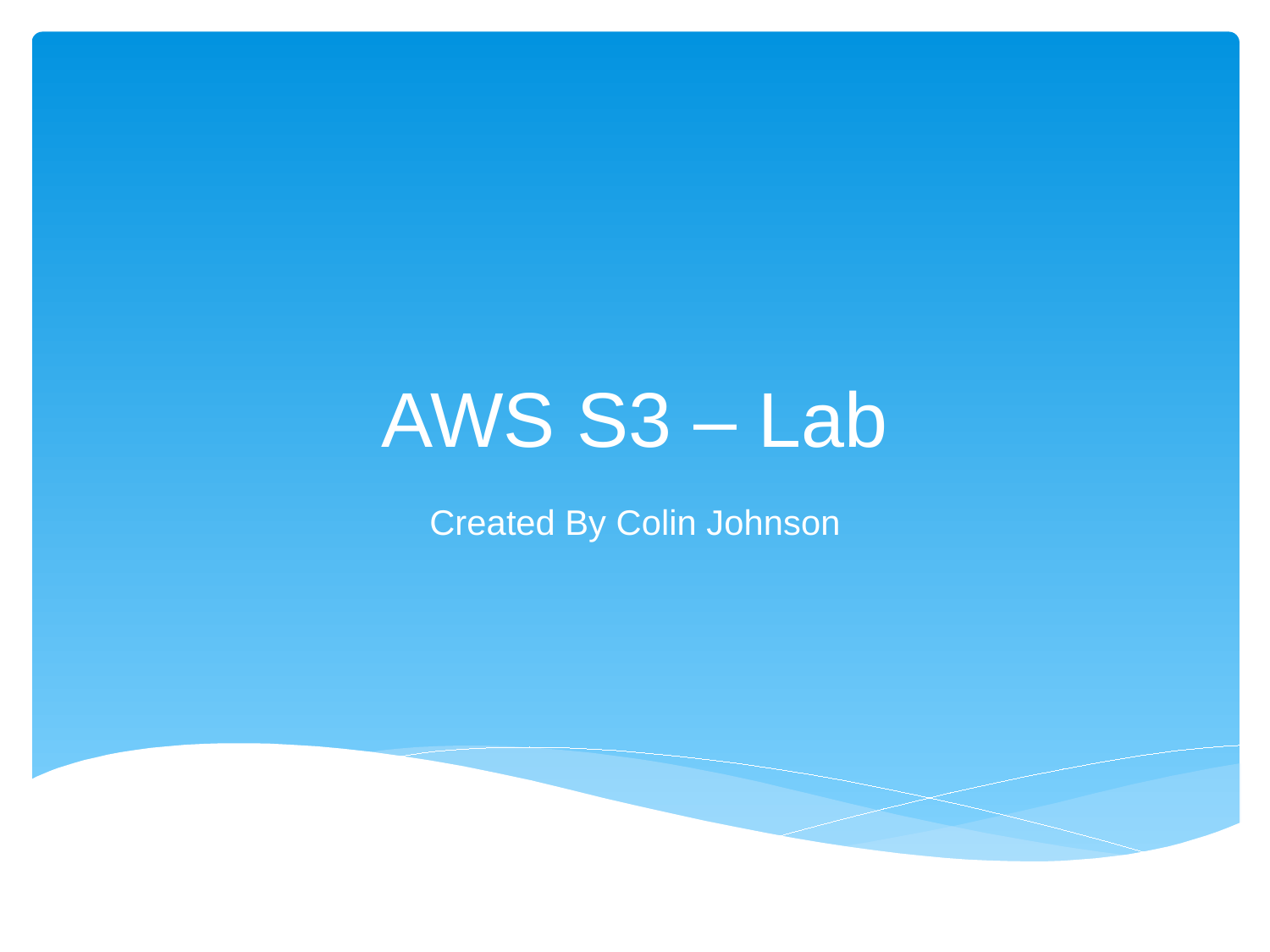

# AWS S3 – Lab
Created By Colin Johnson